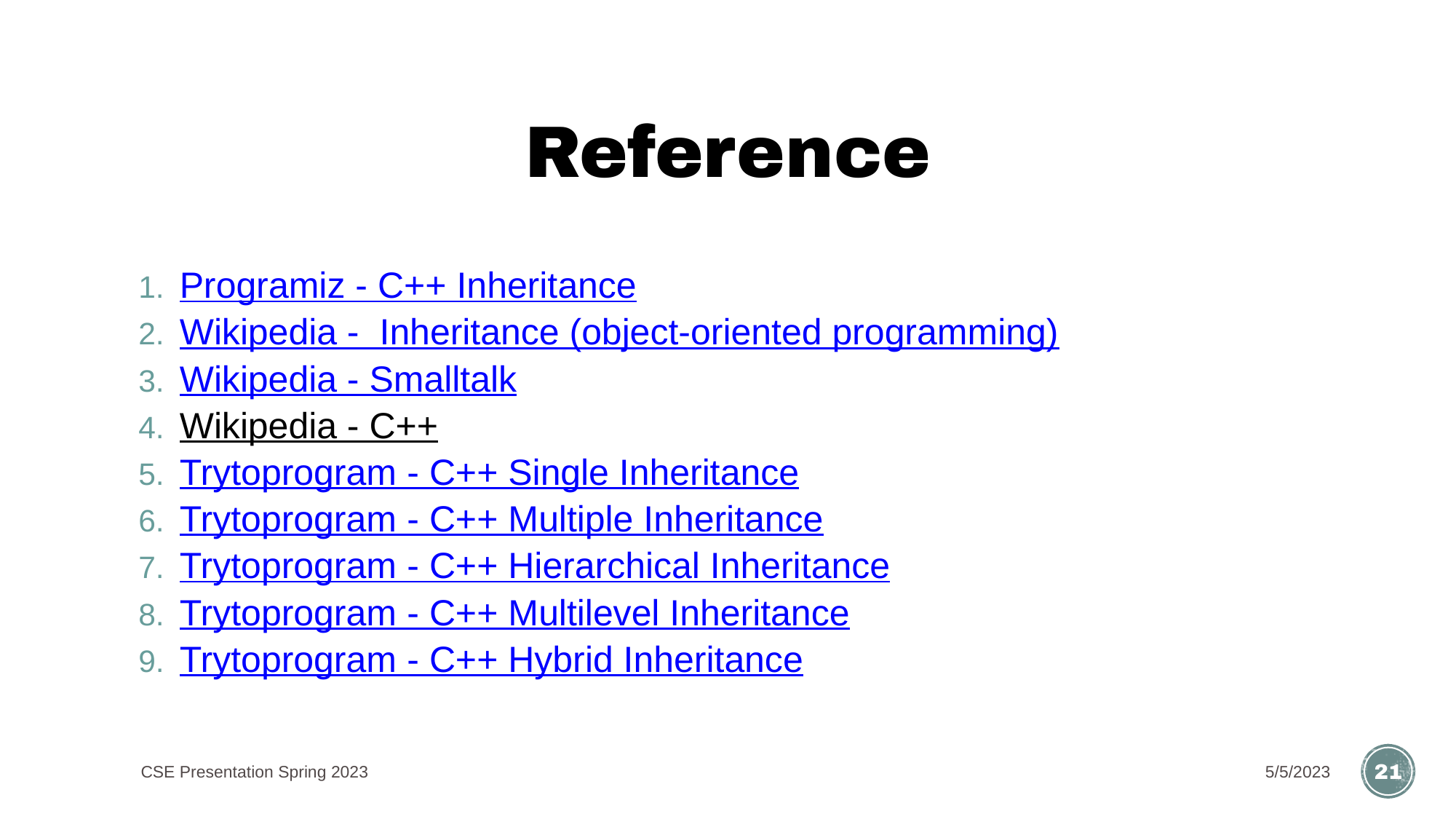

# Reference
Programiz - C++ Inheritance
Wikipedia -  Inheritance (object-oriented programming)
Wikipedia - Smalltalk
Wikipedia - C++
Trytoprogram - C++ Single Inheritance
Trytoprogram - C++ Multiple Inheritance
Trytoprogram - C++ Hierarchical Inheritance
Trytoprogram - C++ Multilevel Inheritance
Trytoprogram - C++ Hybrid Inheritance

CSE Presentation Spring 2023
5/5/2023
21